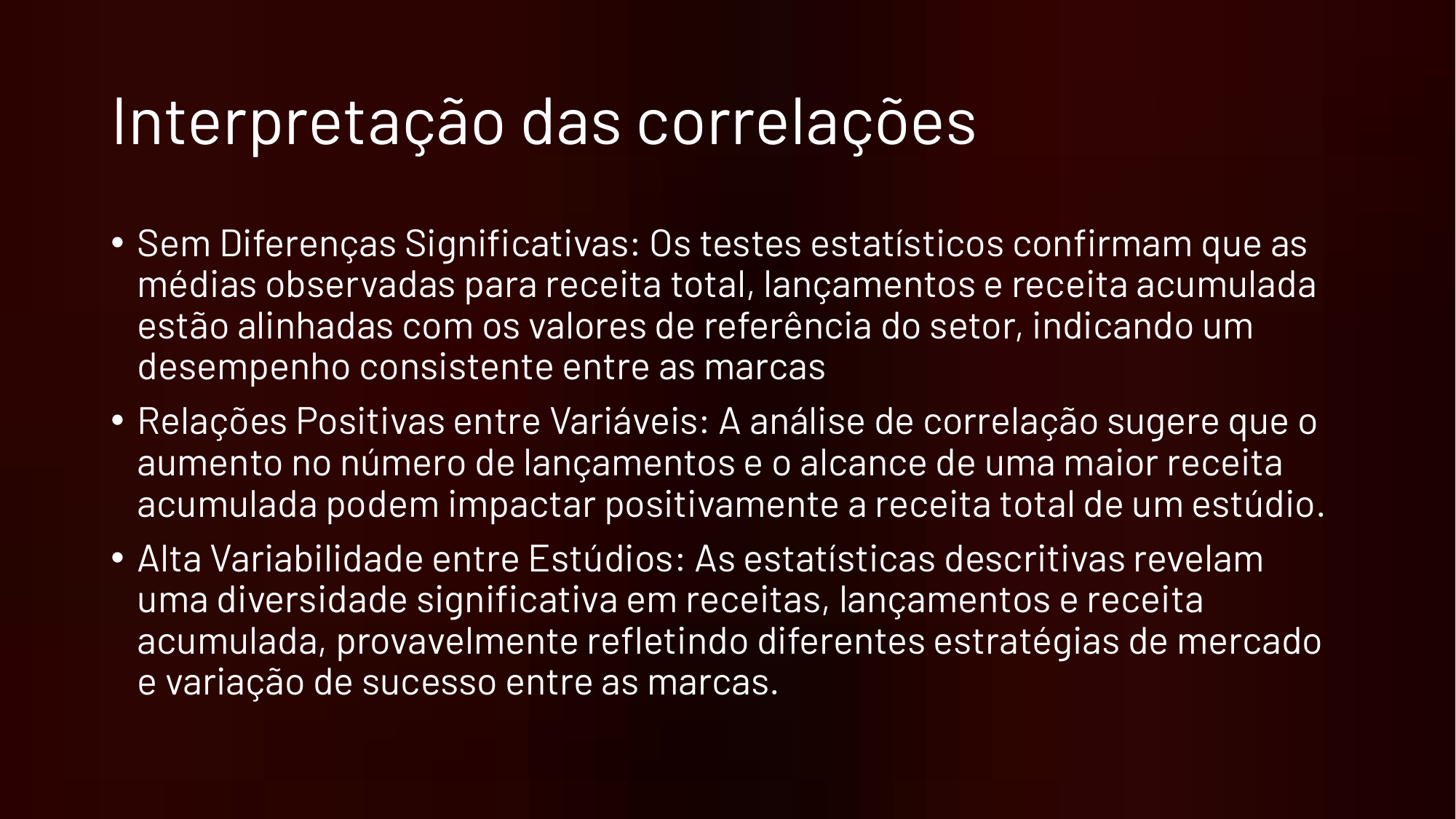

# Interpretação das correlações
Sem Diferenças Significativas: Os testes estatísticos confirmam que as médias observadas para receita total, lançamentos e receita acumulada estão alinhadas com os valores de referência do setor, indicando um desempenho consistente entre as marcas
Relações Positivas entre Variáveis: A análise de correlação sugere que o aumento no número de lançamentos e o alcance de uma maior receita acumulada podem impactar positivamente a receita total de um estúdio.
Alta Variabilidade entre Estúdios: As estatísticas descritivas revelam uma diversidade significativa em receitas, lançamentos e receita acumulada, provavelmente refletindo diferentes estratégias de mercado e variação de sucesso entre as marcas.